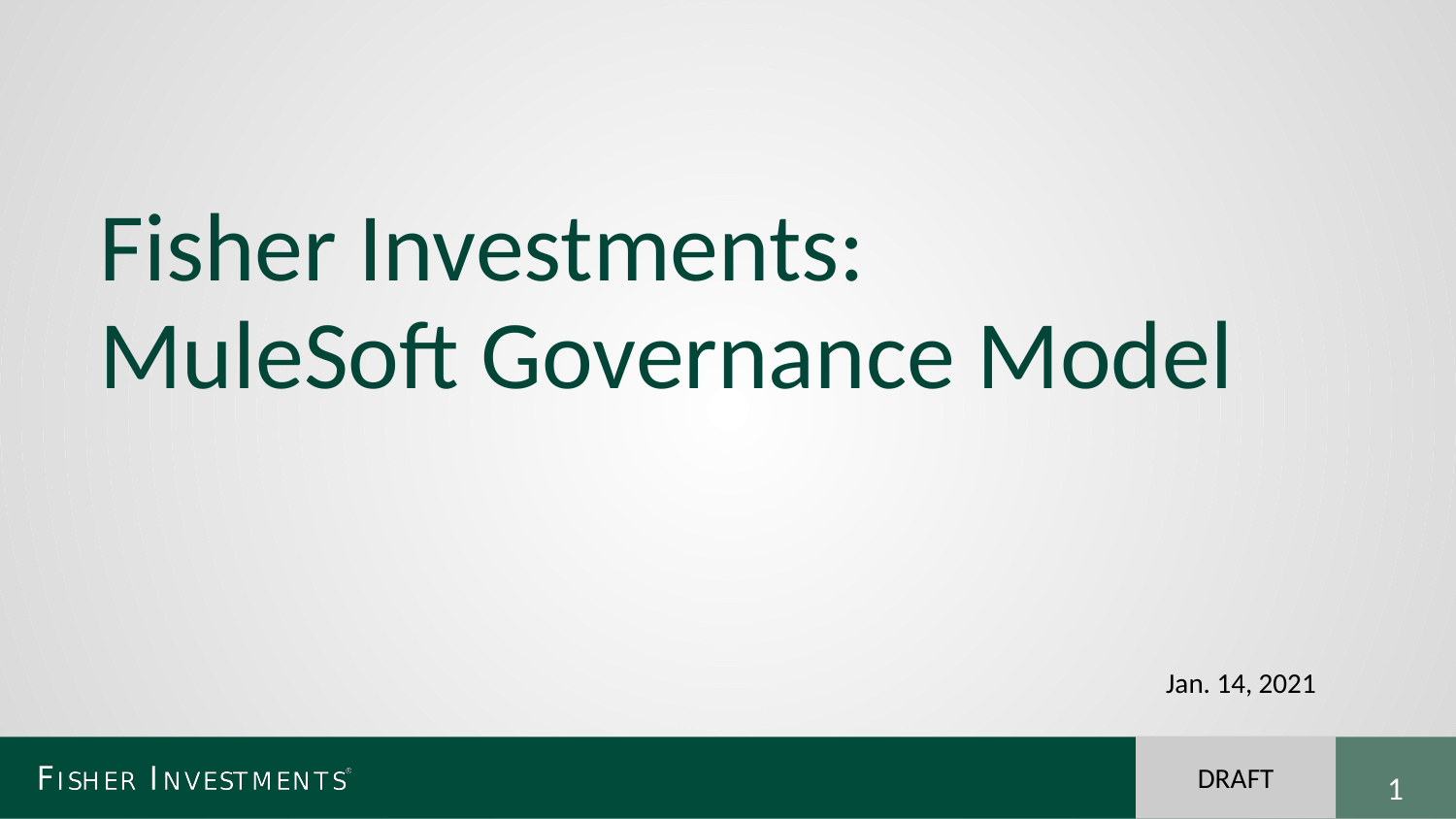

# Fisher Investments:
MuleSoft Governance Model
Jan. 14, 2021
DRAFT